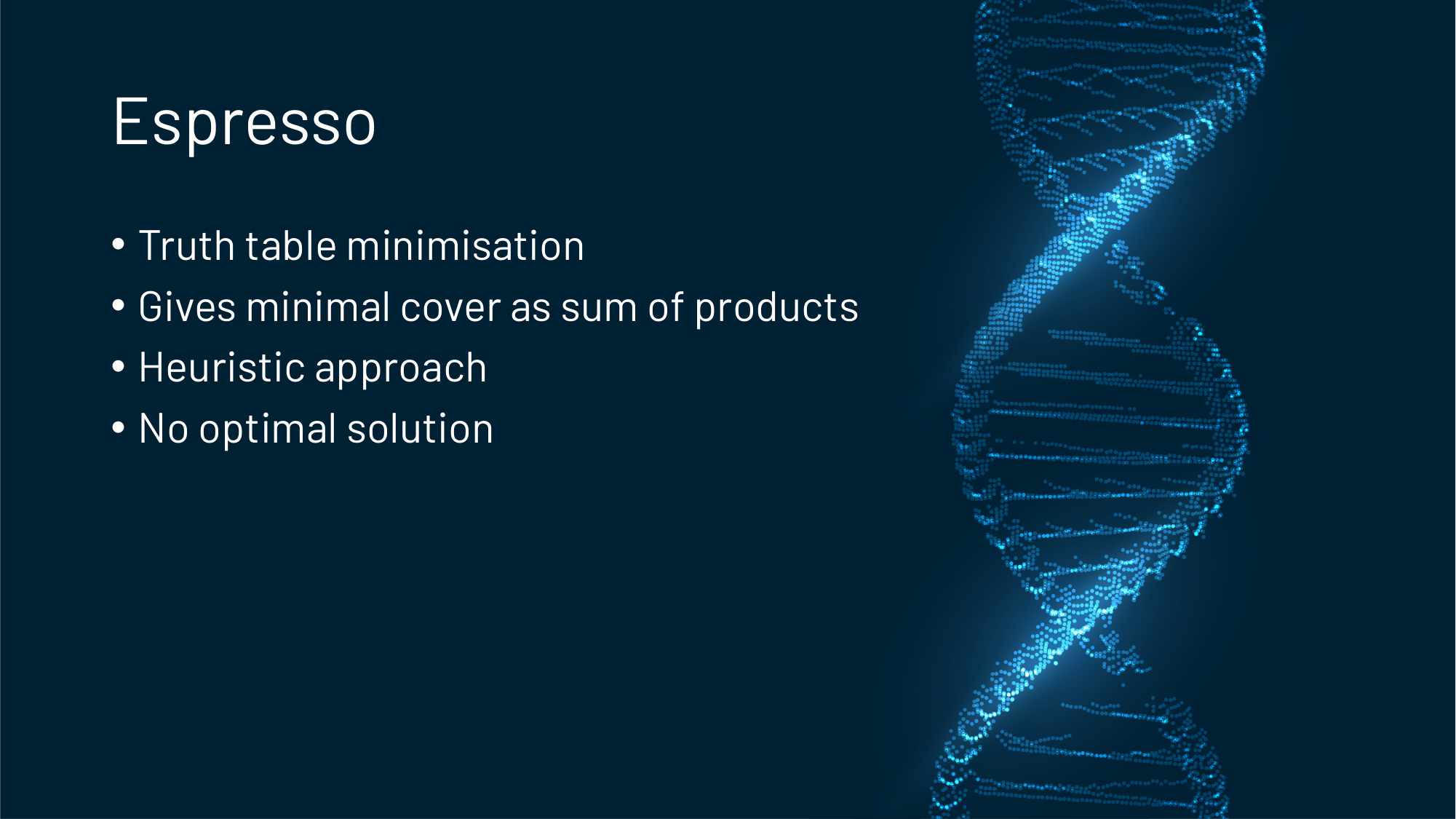

# Espresso
Truth table minimisation
Gives minimal cover as sum of products
Heuristic approach
No optimal solution